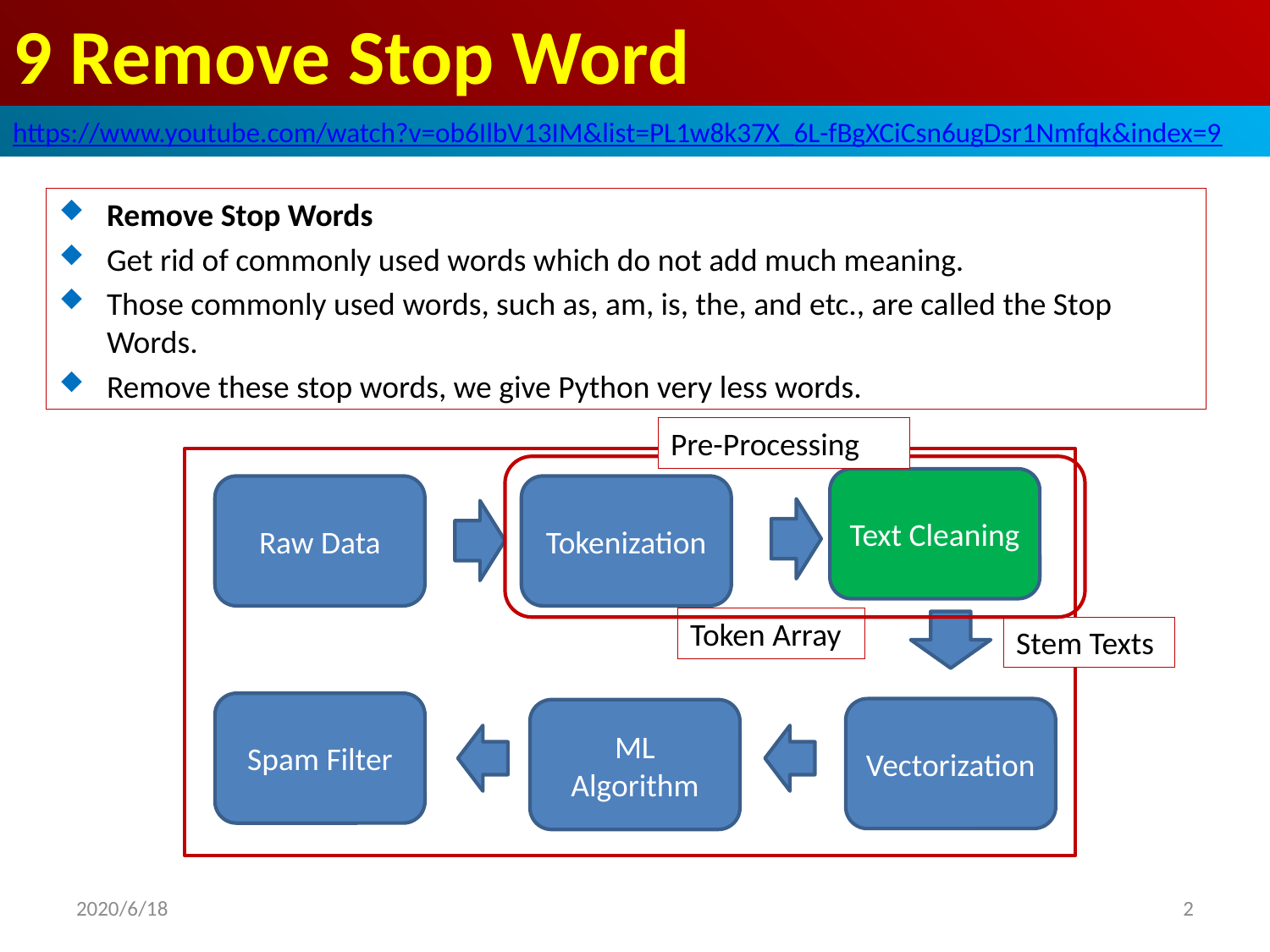

# 9 Remove Stop Word
https://www.youtube.com/watch?v=ob6IlbV13IM&list=PL1w8k37X_6L-fBgXCiCsn6ugDsr1Nmfqk&index=9
Remove Stop Words
Get rid of commonly used words which do not add much meaning.
Those commonly used words, such as, am, is, the, and etc., are called the Stop Words.
Remove these stop words, we give Python very less words.
Pre-Processing

Text Cleaning
Raw Data
Tokenization

Token Array

Stem Texts
Spam Filter
Vectorization
ML Algorithm

2020/6/18
2